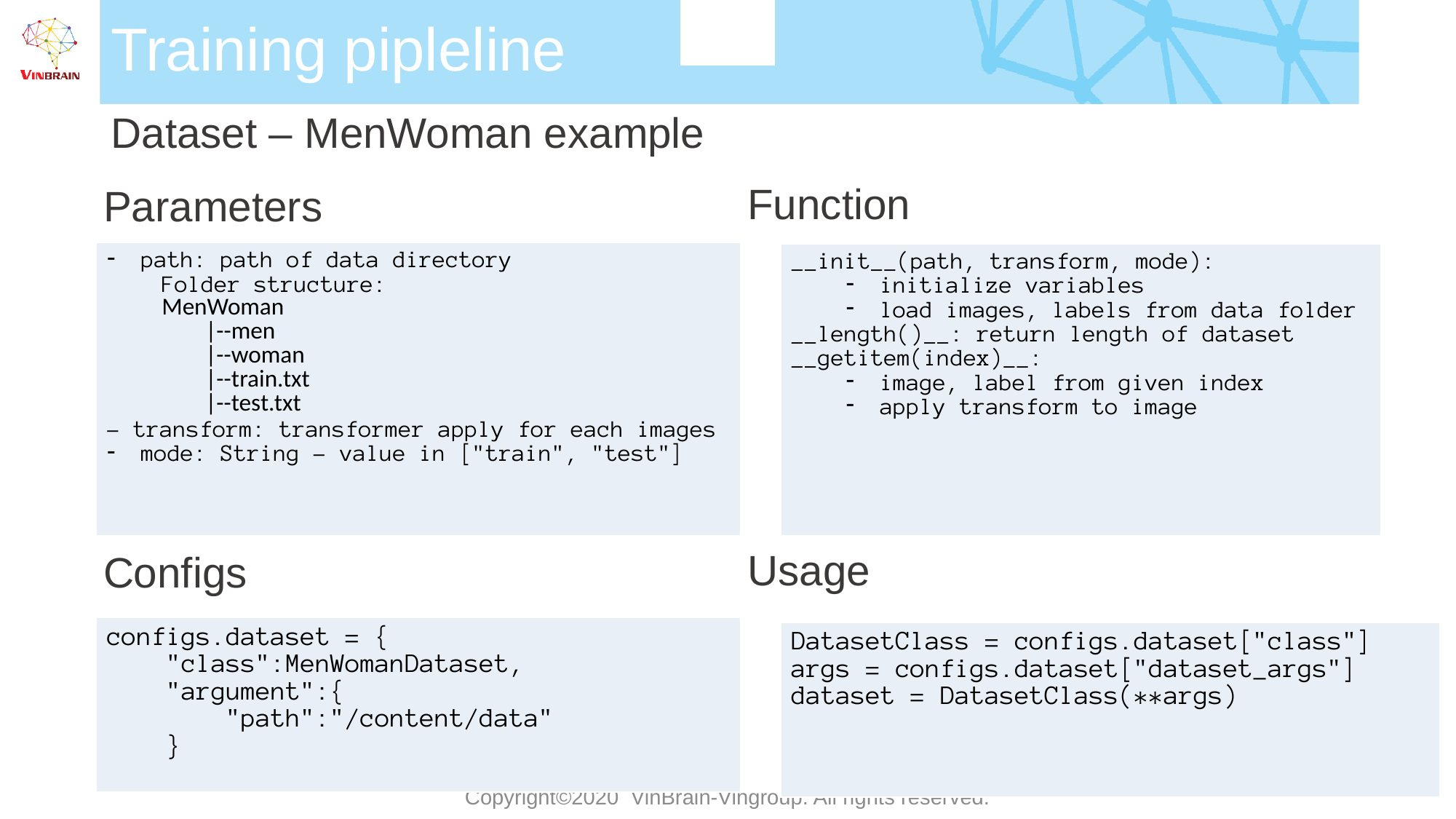

Parameters

Training pipleline
Dataset – MenWoman example
Function

Usage
Parameters

Configs
| path: path of data directory Folder structure: MenWoman         |--men         |--woman         |--train.txt         |--test.txt - transform: transformer apply for each images mode: String - value in ["train", "test"] |
| --- |
| \_\_init\_\_(path, transform, mode): initialize variables load images, labels from data folder \_\_length()\_\_: return length of dataset \_\_getitem(index)\_\_: image, label from given index apply transform to image |
| --- |
| configs.dataset = {     "class":MenWomanDataset,     "argument":{         "path":"/content/data"     } |
| --- |
| DatasetClass = configs.dataset["class"] args = configs.dataset["dataset\_args"] dataset = DatasetClass(\*\*args) |
| --- |
Copyright©2020  VinBrain-Vingroup. All rights reserved.